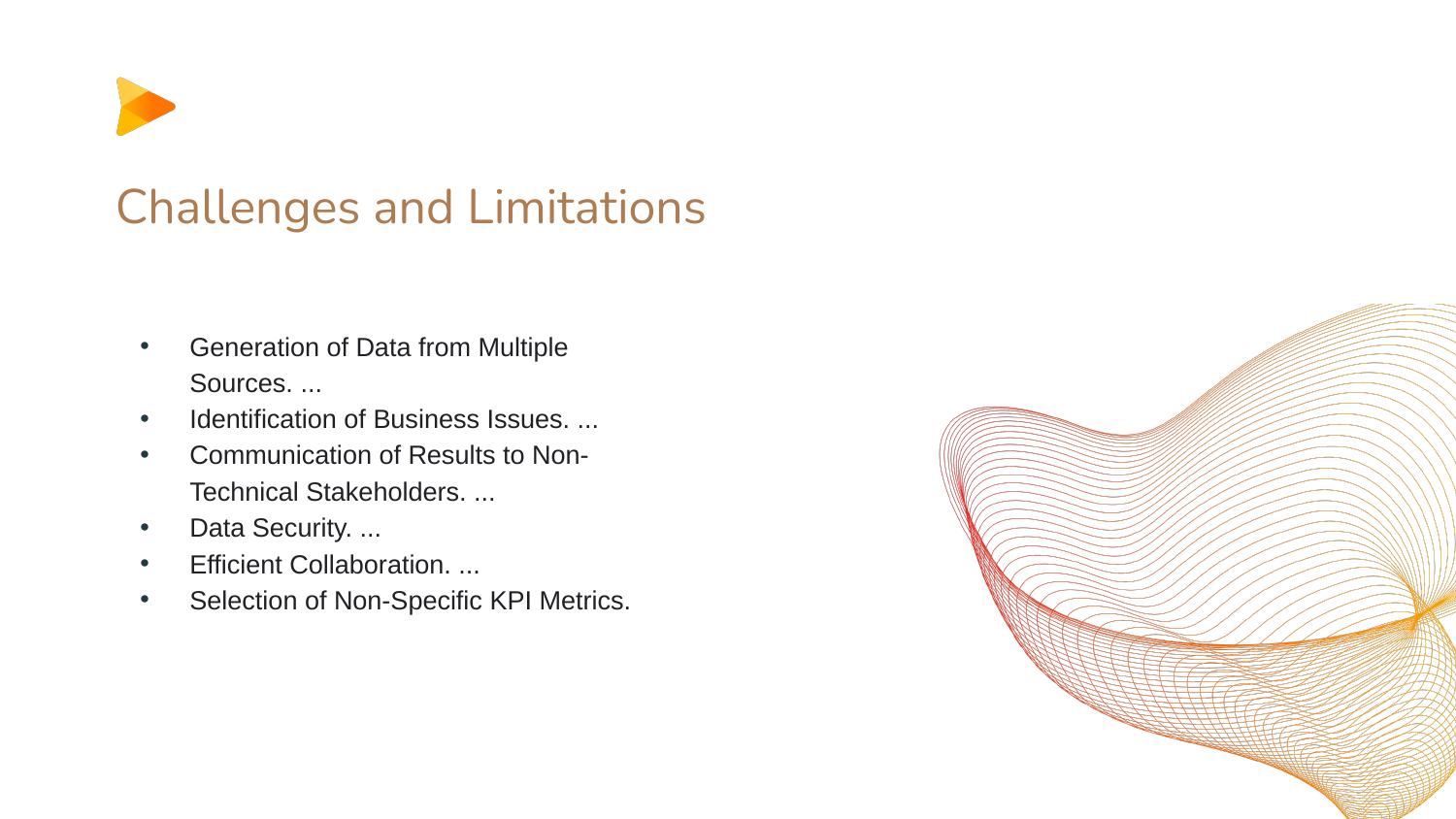

# Challenges and Limitations

Generation of Data from Multiple Sources. ...
Identification of Business Issues. ...
Communication of Results to Non-Technical Stakeholders. ...
Data Security. ...
Efficient Collaboration. ...
Selection of Non-Specific KPI Metrics.